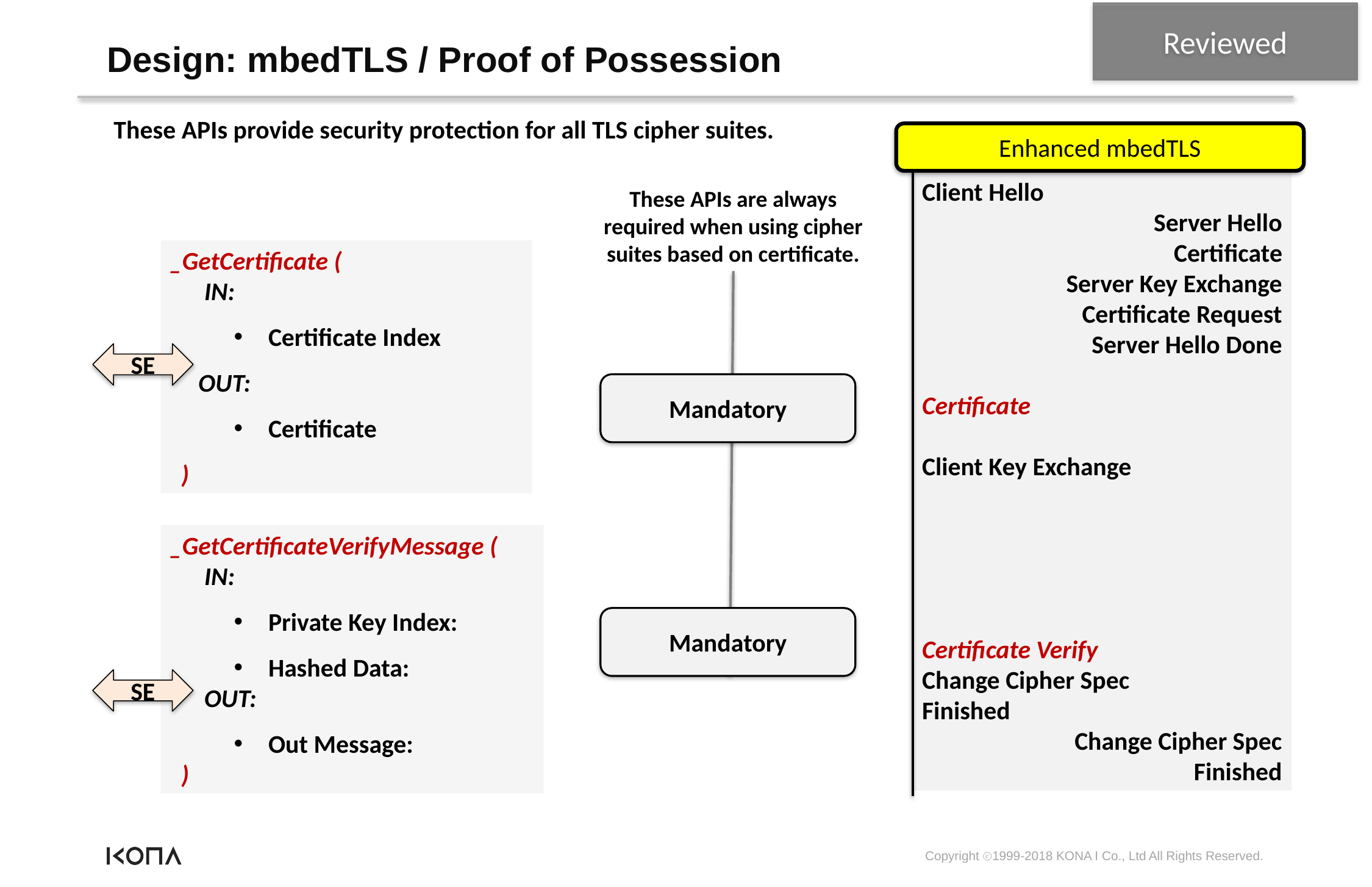

Reviewed
Design: mbedTLS / Proof of Possession
These APIs provide security protection for all TLS cipher suites.
Enhanced mbedTLS
Client Hello
Server Hello
Certificate
Server Key Exchange
Certificate Request
Server Hello Done

Certificate

Client Key Exchange

Certificate Verify
Change Cipher Spec
Finished
Change Cipher Spec
Finished
These APIs are always required when using cipher suites based on certificate.
_GetCertificate (
      IN:
Certificate Index
     OUT:
Certificate
  )
SE
Mandatory
_GetCertificateVerifyMessage (
      IN:
Private Key Index:
Hashed Data:
      OUT:
Out Message:
  )
Mandatory
SE